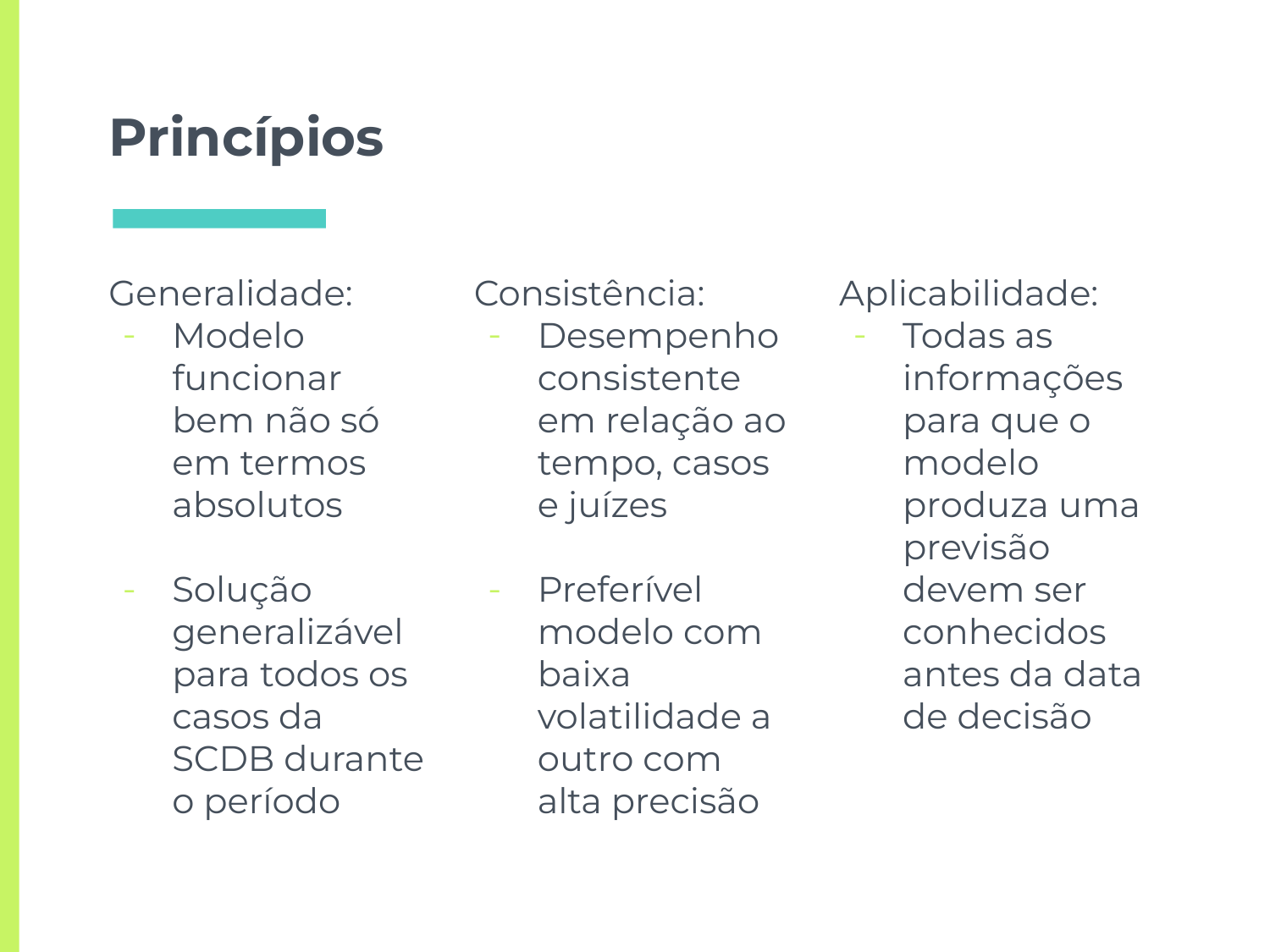

# Princípios
Generalidade:
Modelo funcionar bem não só em termos absolutos

Solução generalizável para todos os casos da SCDB durante o período
Consistência:
Desempenho consistente em relação ao tempo, casos e juízes

Preferível modelo com baixa volatilidade a outro com alta precisão
Aplicabilidade:
Todas as informações para que o modelo produza uma previsão devem ser conhecidos antes da data de decisão